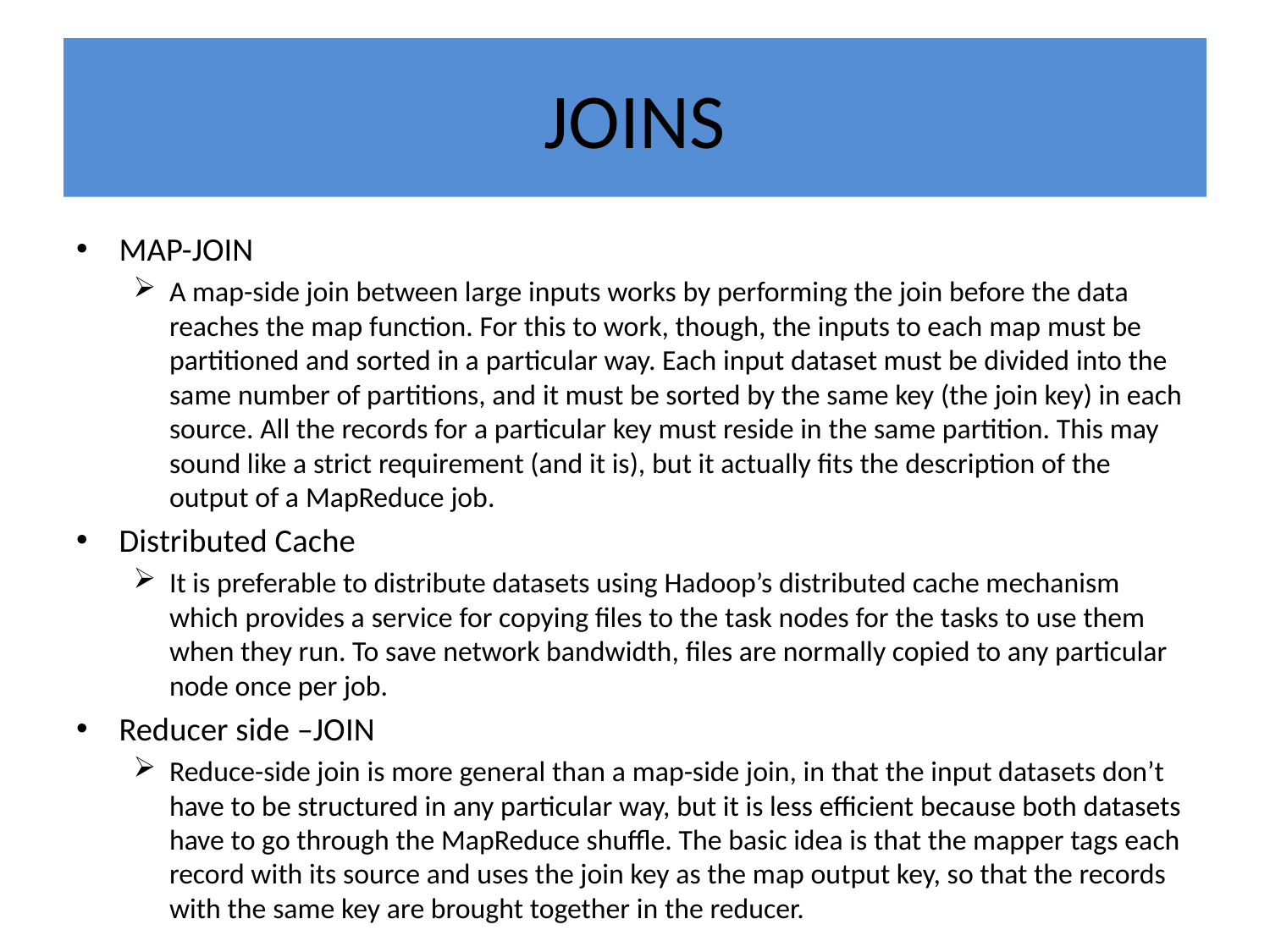

# JOINS
MAP-JOIN
A map-side join between large inputs works by performing the join before the data reaches the map function. For this to work, though, the inputs to each map must be partitioned and sorted in a particular way. Each input dataset must be divided into the same number of partitions, and it must be sorted by the same key (the join key) in each source. All the records for a particular key must reside in the same partition. This may sound like a strict requirement (and it is), but it actually fits the description of the output of a MapReduce job.
Distributed Cache
It is preferable to distribute datasets using Hadoop’s distributed cache mechanism which provides a service for copying files to the task nodes for the tasks to use them when they run. To save network bandwidth, files are normally copied to any particular node once per job.
Reducer side –JOIN
Reduce-side join is more general than a map-side join, in that the input datasets don’t have to be structured in any particular way, but it is less efficient because both datasets have to go through the MapReduce shuffle. The basic idea is that the mapper tags each record with its source and uses the join key as the map output key, so that the records with the same key are brought together in the reducer.